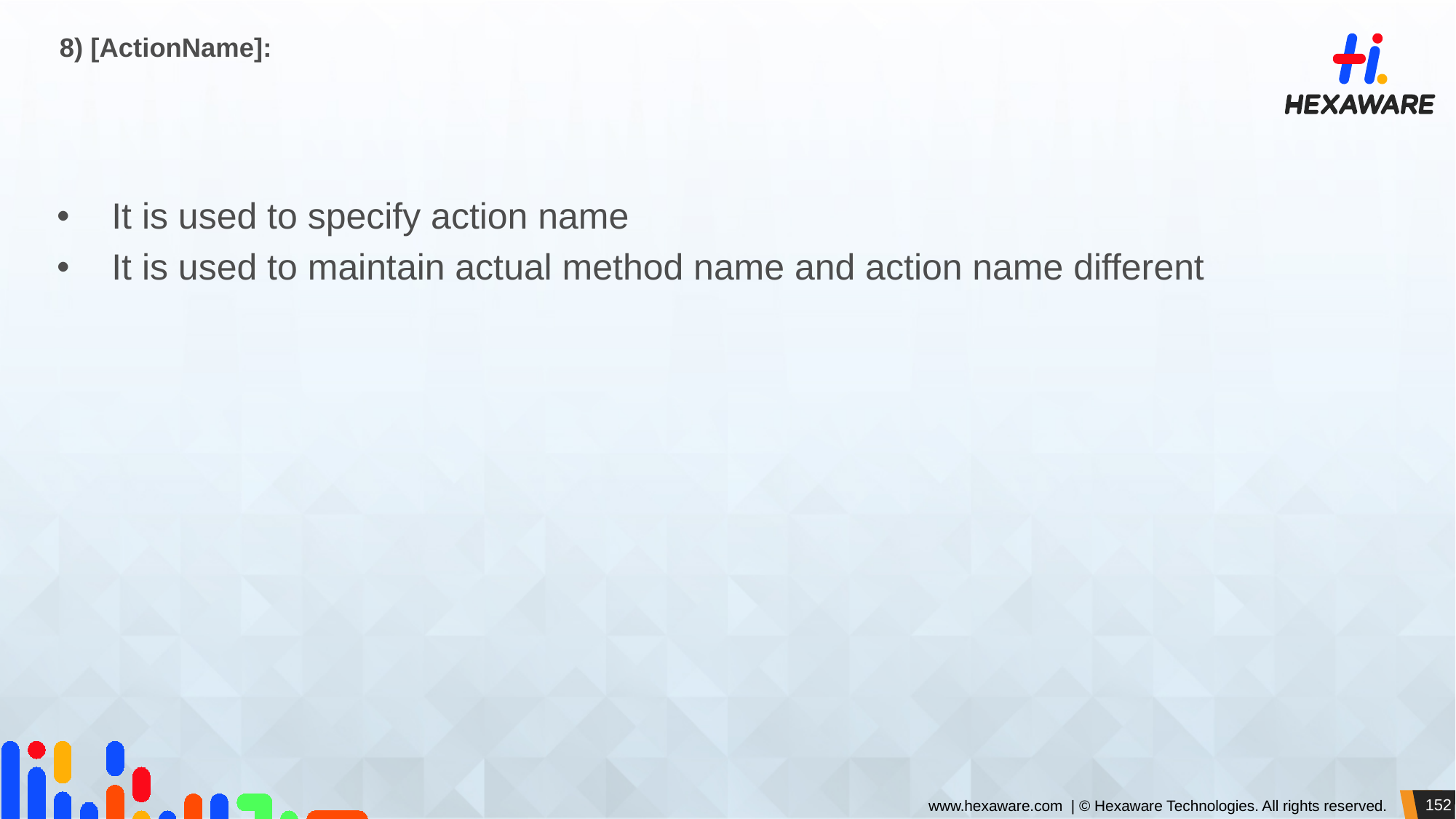

# 8) [ActionName]:
It is used to specify action name
It is used to maintain actual method name and action name different